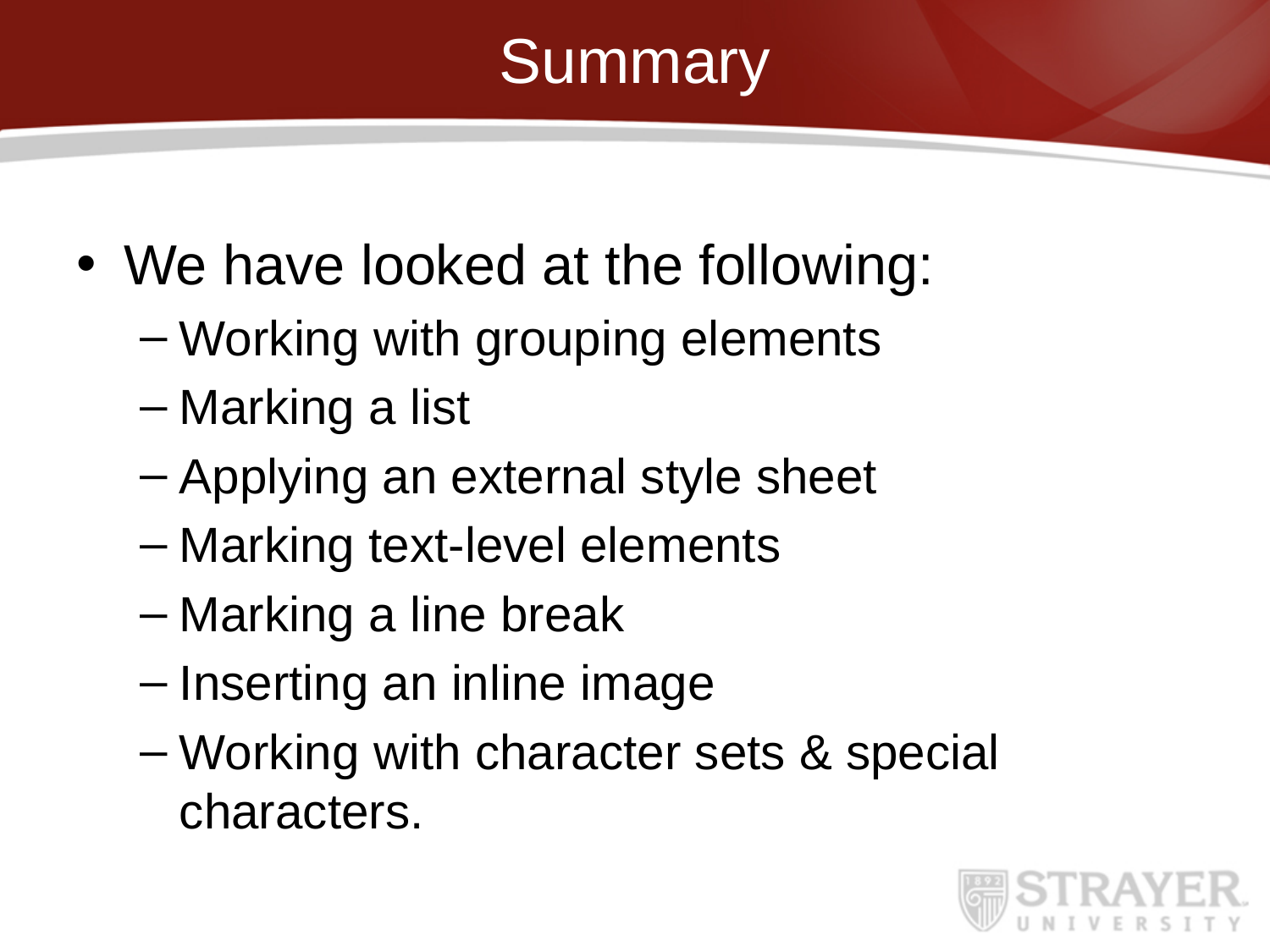

# Summary
We have looked at the following:
Working with grouping elements
Marking a list
Applying an external style sheet
Marking text-level elements
Marking a line break
Inserting an inline image
Working with character sets & special characters.